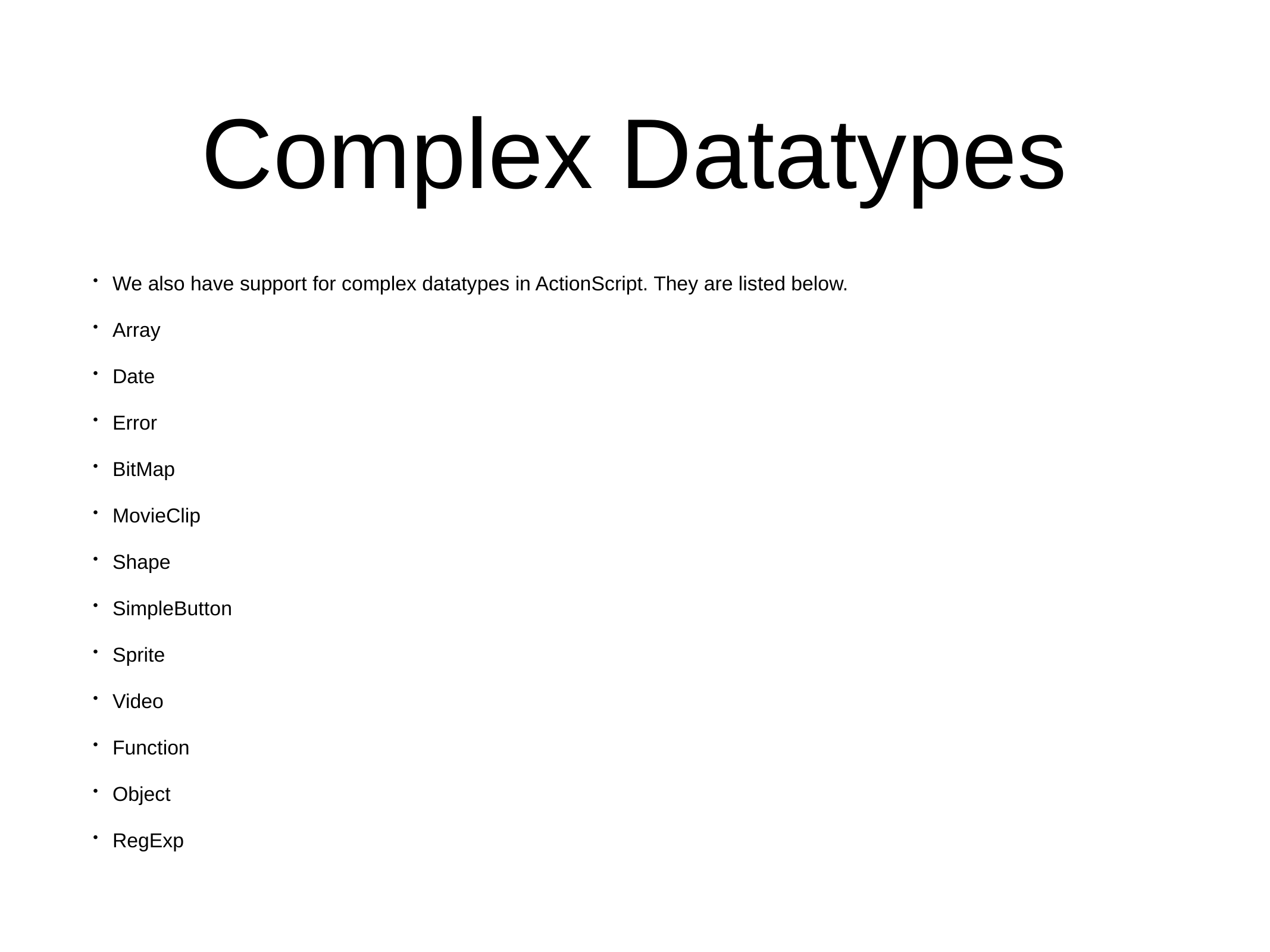

# Complex Datatypes
We also have support for complex datatypes in ActionScript. They are listed below.
Array
Date
Error
BitMap
MovieClip
Shape
SimpleButton
Sprite
Video
Function
Object
RegExp